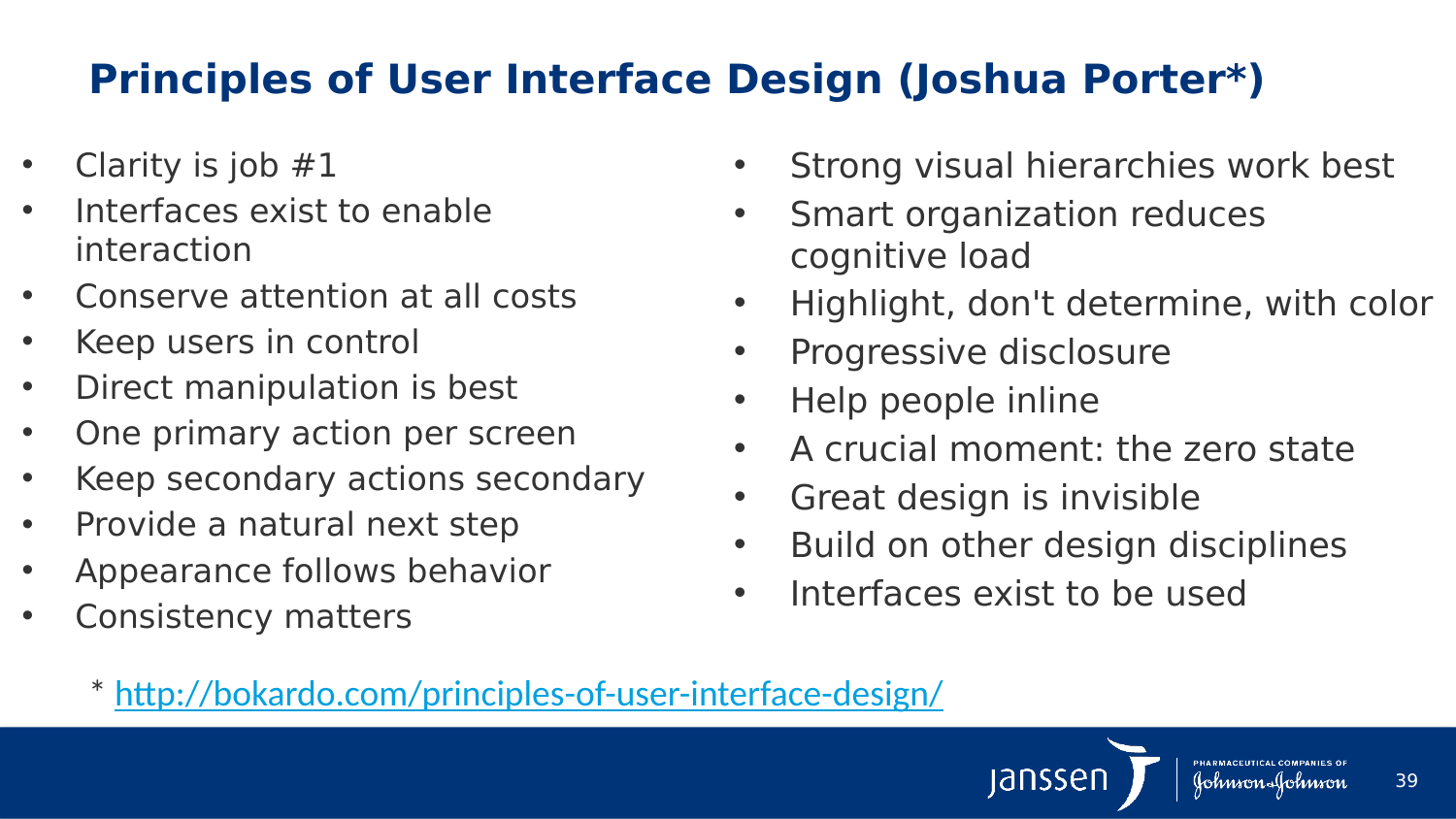

# Principles of User Interface Design (Joshua Porter*)
Strong visual hierarchies work best
Smart organization reduces cognitive load
Highlight, don't determine, with color
Progressive disclosure
Help people inline
A crucial moment: the zero state
Great design is invisible
Build on other design disciplines
Interfaces exist to be used
Clarity is job #1
Interfaces exist to enable interaction
Conserve attention at all costs
Keep users in control
Direct manipulation is best
One primary action per screen
Keep secondary actions secondary
Provide a natural next step
Appearance follows behavior
Consistency matters
* http://bokardo.com/principles-of-user-interface-design/
39